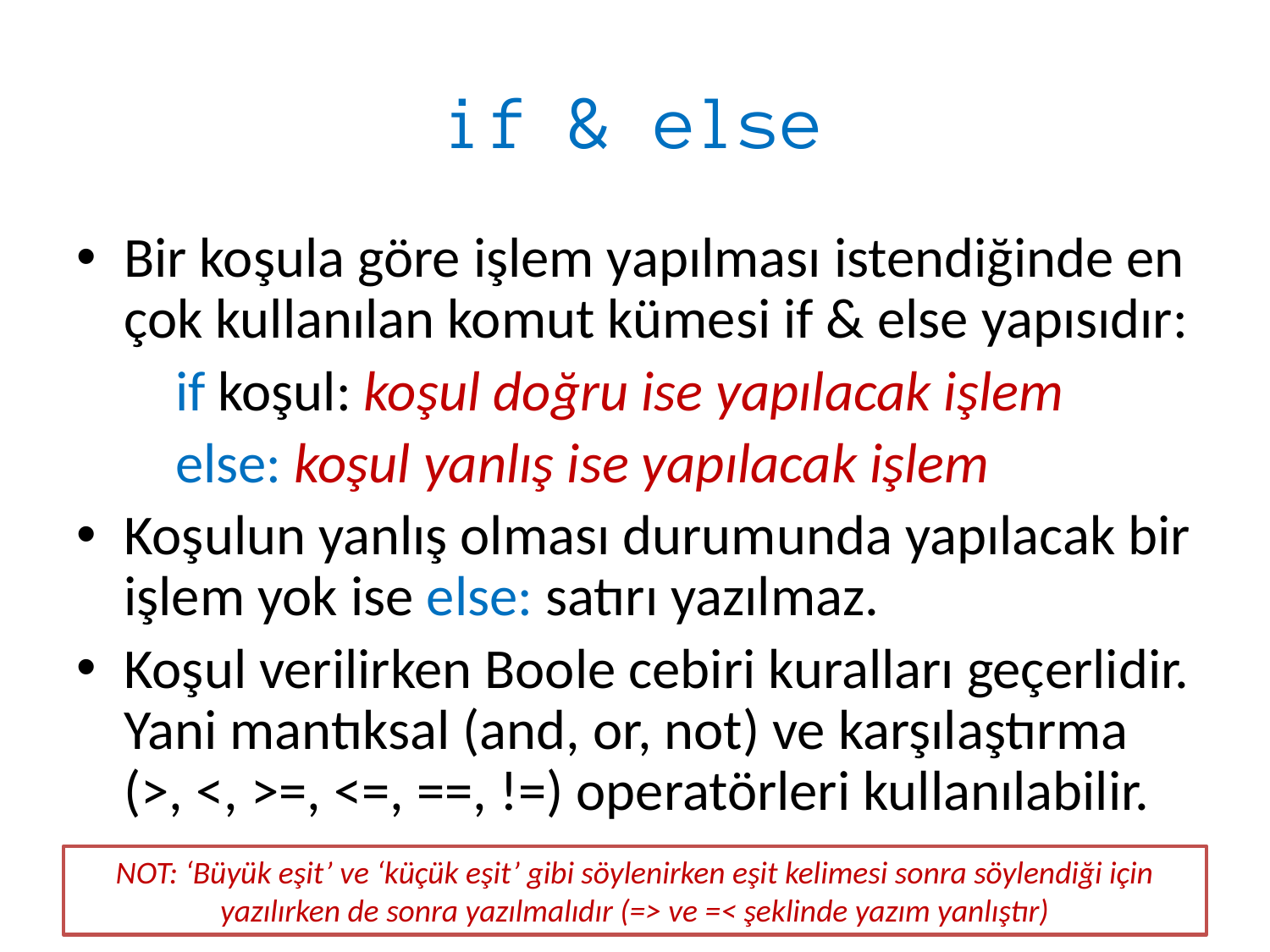

# if & else
Bir koşula göre işlem yapılması istendiğinde en çok kullanılan komut kümesi if & else yapısıdır:
if koşul: koşul doğru ise yapılacak işlem
else: koşul yanlış ise yapılacak işlem
Koşulun yanlış olması durumunda yapılacak bir işlem yok ise else: satırı yazılmaz.
Koşul verilirken Boole cebiri kuralları geçerlidir. Yani mantıksal (and, or, not) ve karşılaştırma (>, <, >=, <=, ==, !=) operatörleri kullanılabilir.

NOT: ‘Büyük eşit’ ve ‘küçük eşit’ gibi söylenirken eşit kelimesi sonra söylendiği için yazılırken de sonra yazılmalıdır (=> ve =< şeklinde yazım yanlıştır)